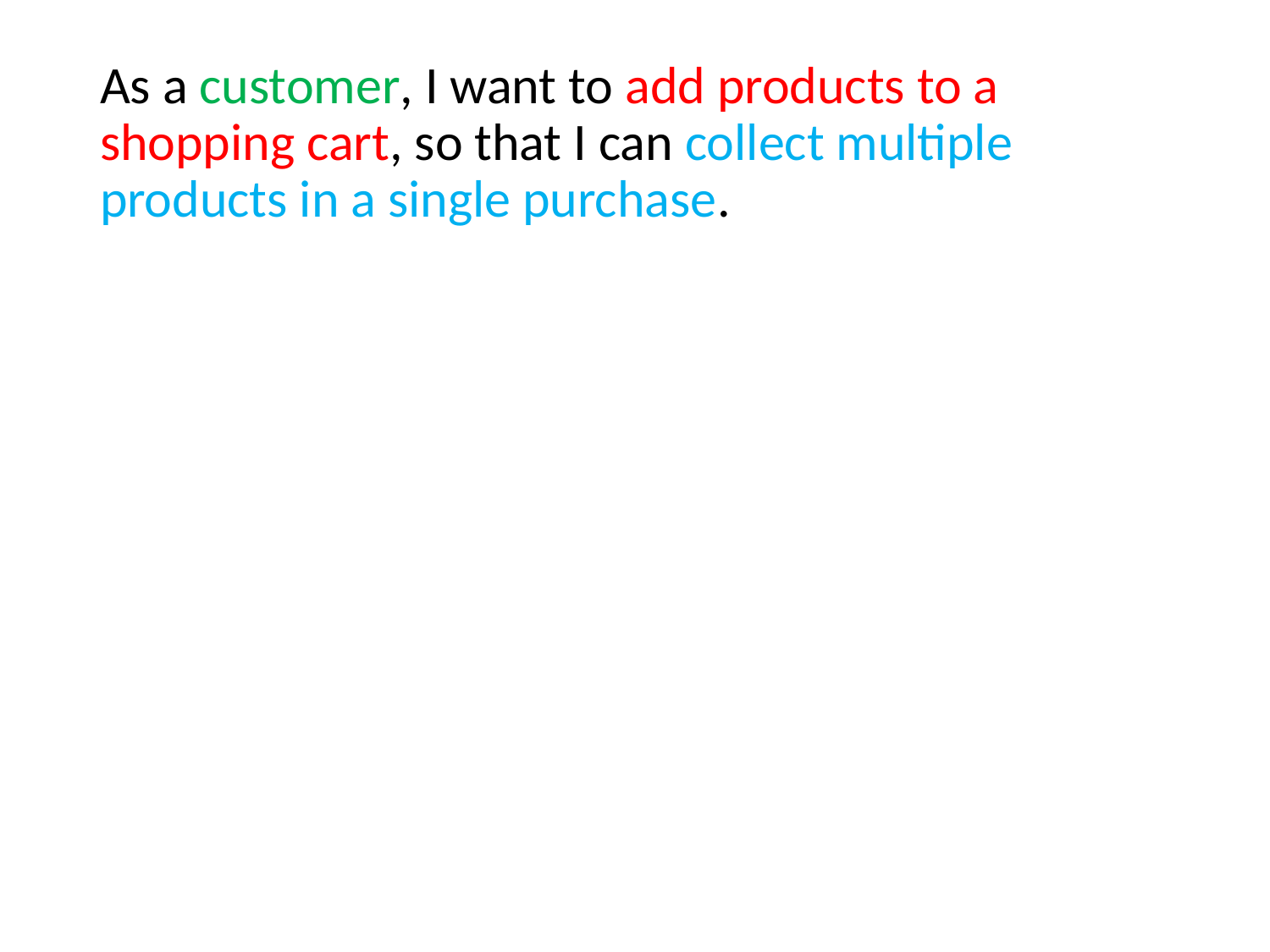

# As a customer, I want to add products to a shopping cart, so that I can collect multiple products in a single purchase.